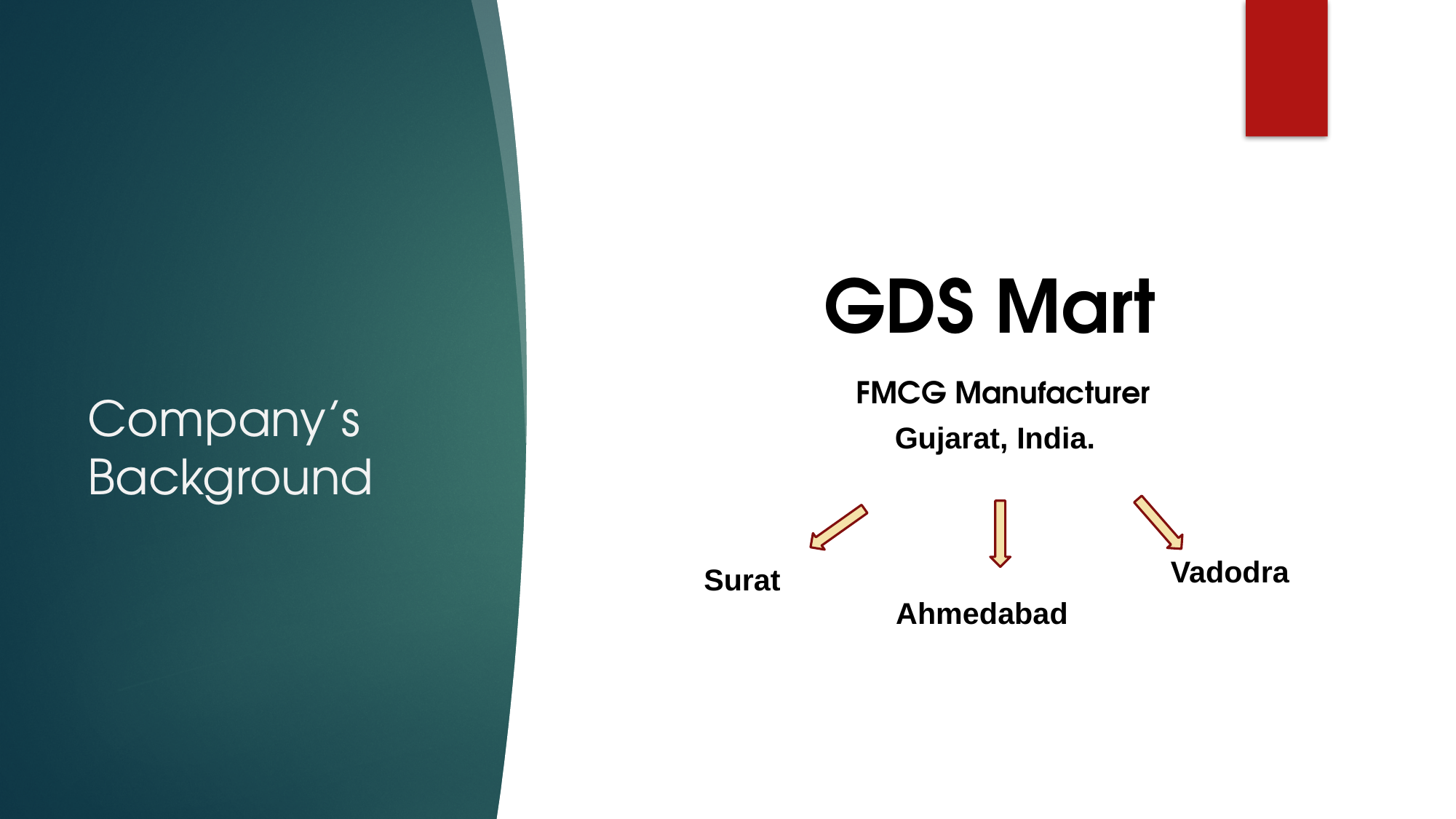

# Company’s Background
GDS Mart
FMCG Manufacturer
Gujarat, India.

Vadodra
Surat
Ahmedabad